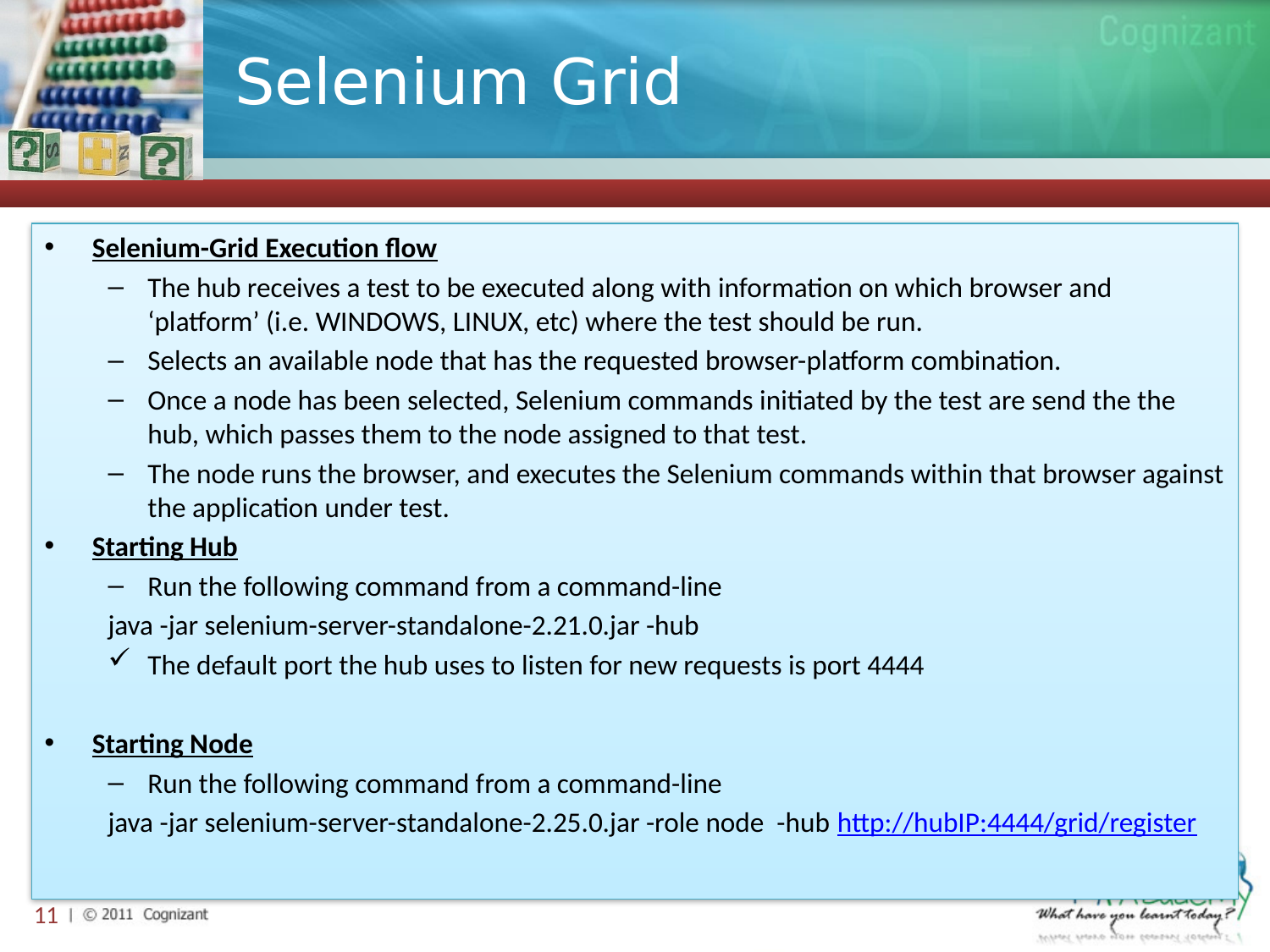

# Selenium Grid
Selenium-Grid Execution flow
The hub receives a test to be executed along with information on which browser and ‘platform’ (i.e. WINDOWS, LINUX, etc) where the test should be run.
Selects an available node that has the requested browser-platform combination.
Once a node has been selected, Selenium commands initiated by the test are send the the hub, which passes them to the node assigned to that test.
The node runs the browser, and executes the Selenium commands within that browser against the application under test.
Starting Hub
Run the following command from a command-line
java -jar selenium-server-standalone-2.21.0.jar -hub
The default port the hub uses to listen for new requests is port 4444

Starting Node
Run the following command from a command-line
java -jar selenium-server-standalone-2.25.0.jar -role node  -hub http://hubIP:4444/grid/register

11